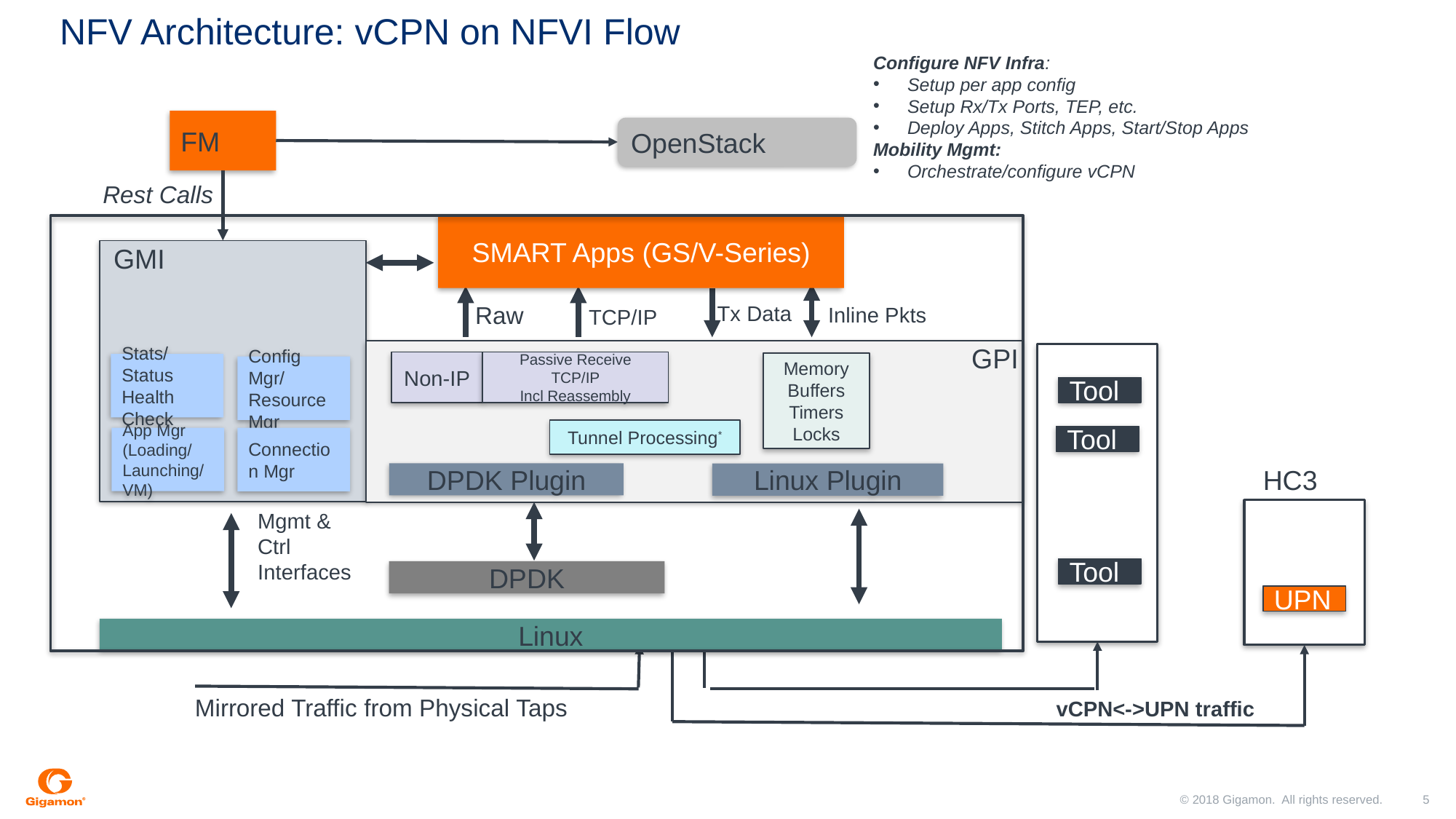

# NFV Architecture: vCPN on NFVI Flow
Configure NFV Infra:
Setup per app config
Setup Rx/Tx Ports, TEP, etc.
Deploy Apps, Stitch Apps, Start/Stop Apps
Mobility Mgmt:
Orchestrate/configure vCPN

FM
OpenStack
Rest Calls

SMART Apps (GS/V-Series)

GMI
Tx Data
Raw
Inline Pkts
TCP/IP

GPI
Non-IP
Passive Receive TCP/IP
Incl Reassembly
Memory
Buffers
Timers
Locks
Stats/Status Health Check
Config Mgr/
Resource Mgr
Tunnel Processing*
App Mgr
(Loading/
Launching/VM)
Connection Mgr
DPDK Plugin
Linux Plugin
Mgmt & Ctrl Interfaces
DPDK
Linux

Tool
Tool
HC3

Tool
UPN
Mirrored Traffic from Physical Taps
vCPN<->UPN traffic